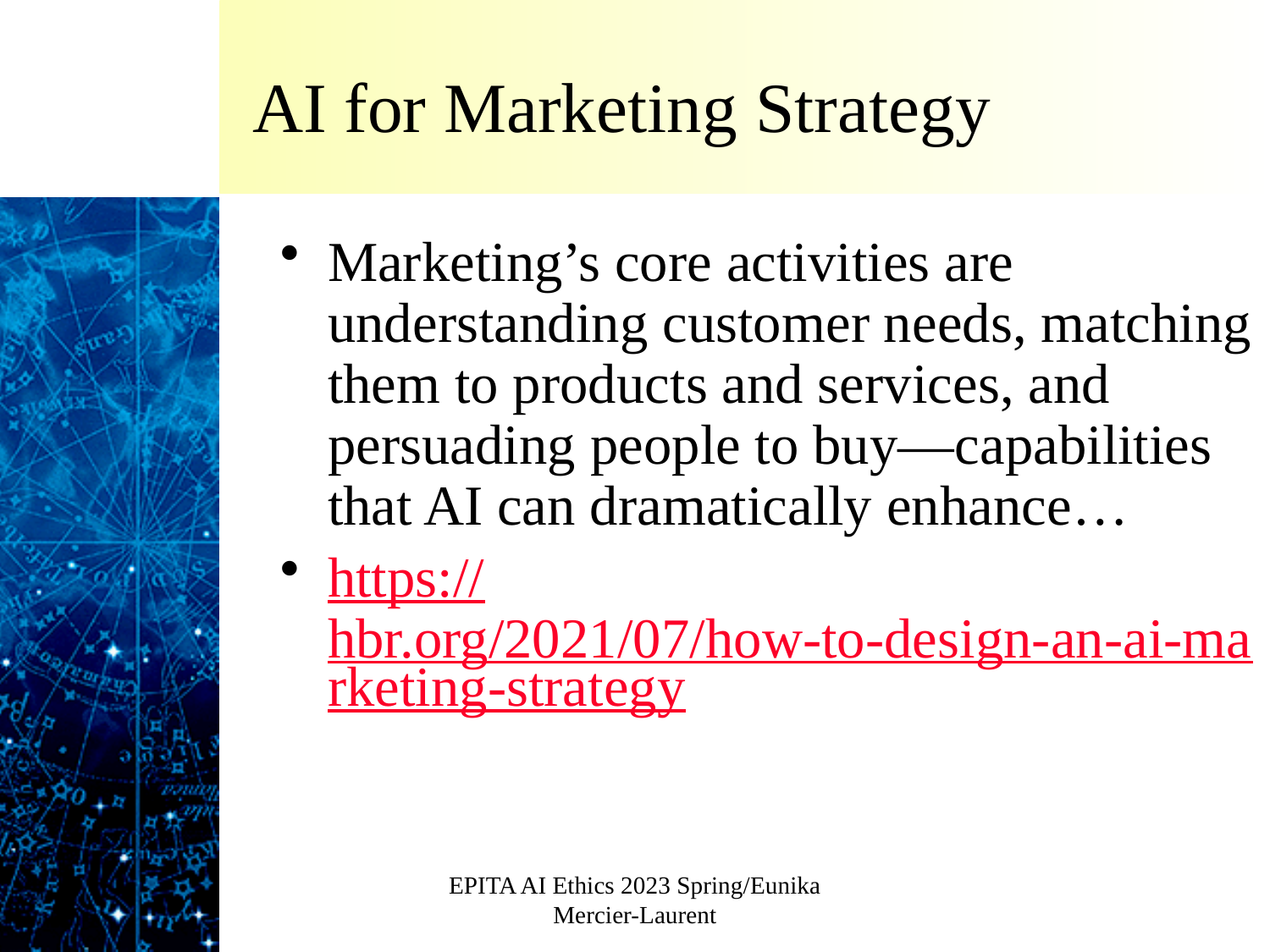

# AI for Marketing Strategy
Marketing’s core activities are understanding customer needs, matching them to products and services, and persuading people to buy—capabilities that AI can dramatically enhance…
https://hbr.org/2021/07/how-to-design-an-ai-marketing-strategy

EPITA AI Ethics 2023 Spring/Eunika Mercier-Laurent